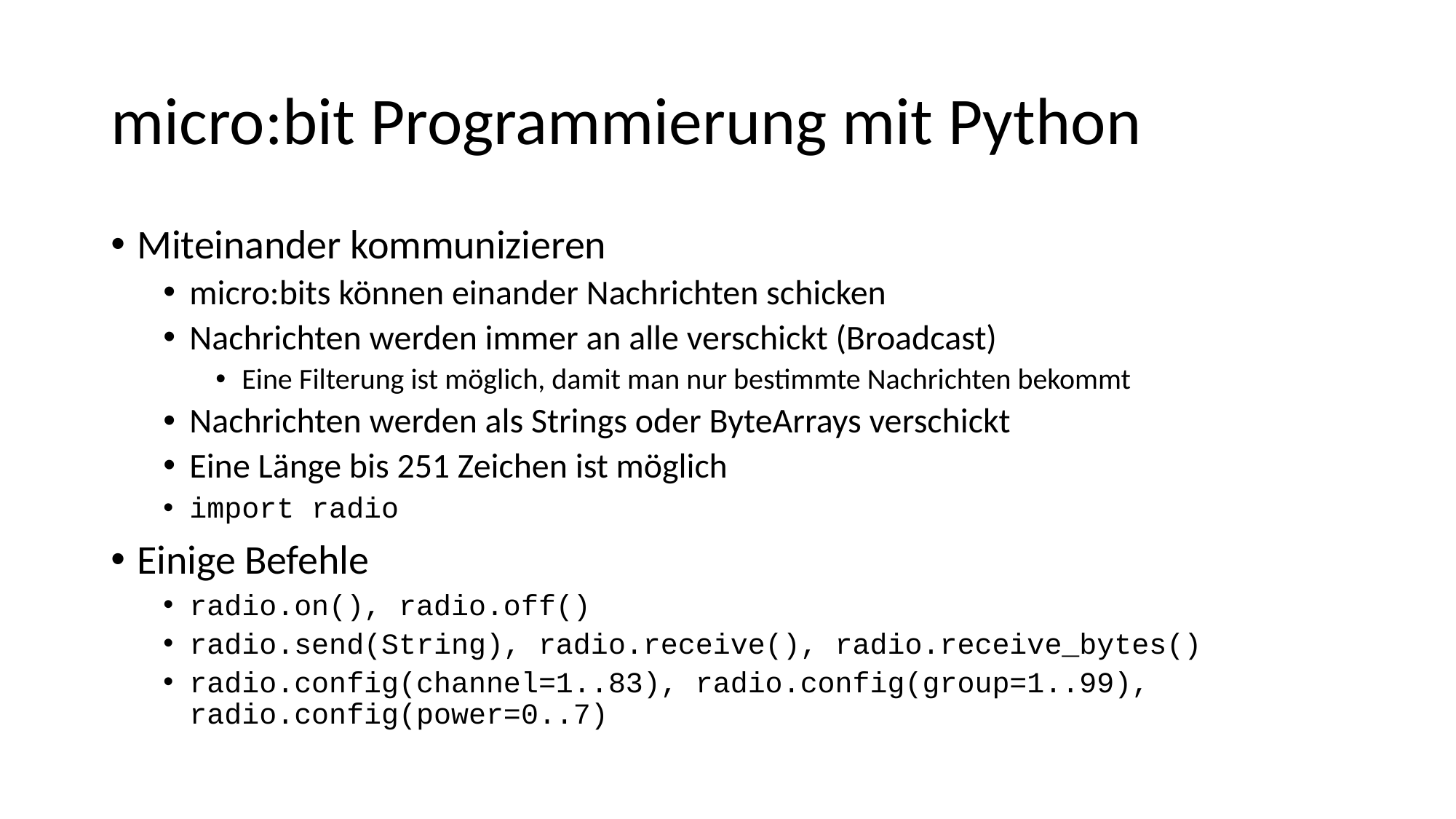

# micro:bit Programmierung mit Python
Miteinander kommunizieren
micro:bits können einander Nachrichten schicken
Nachrichten werden immer an alle verschickt (Broadcast)
Eine Filterung ist möglich, damit man nur bestimmte Nachrichten bekommt
Nachrichten werden als Strings oder ByteArrays verschickt
Eine Länge bis 251 Zeichen ist möglich
import radio
Einige Befehle
radio.on(), radio.off()
radio.send(String), radio.receive(), radio.receive_bytes()
radio.config(channel=1..83), radio.config(group=1..99), radio.config(power=0..7)